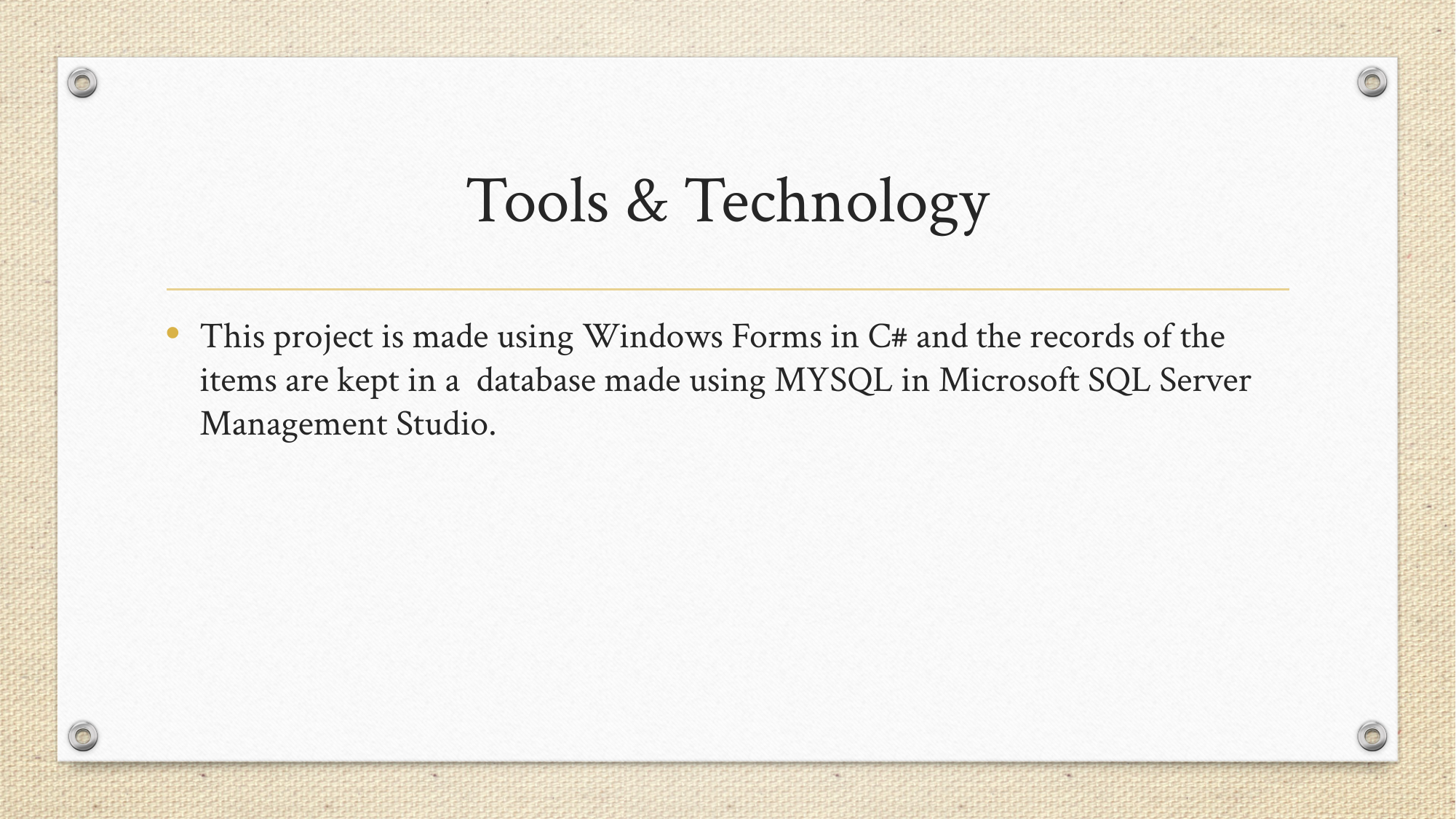

# Tools & Technology
This project is made using Windows Forms in C# and the records of the items are kept in a  database made using MYSQL in Microsoft SQL Server Management Studio.